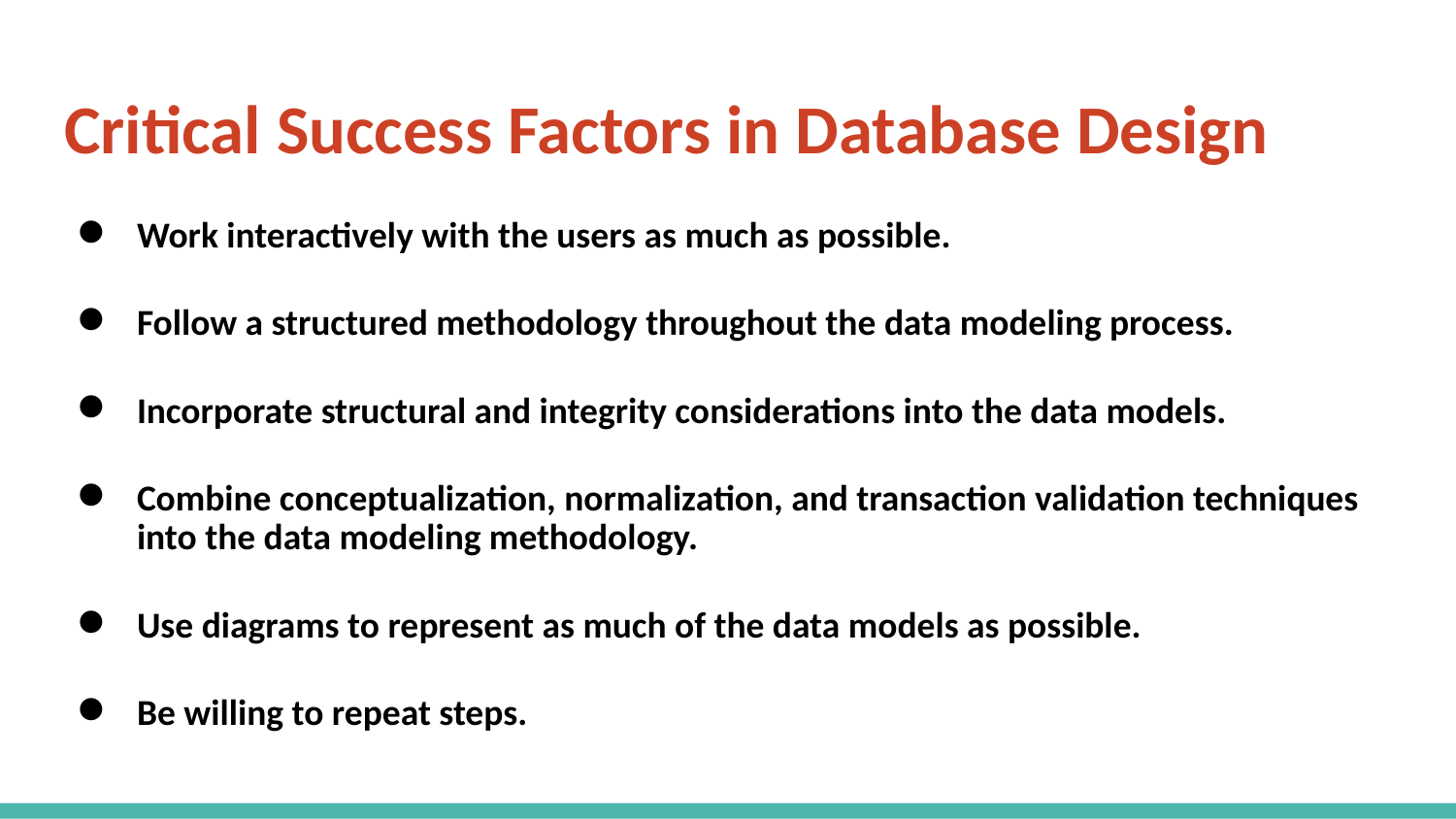

# Critical Success Factors in Database Design
Work interactively with the users as much as possible.
Follow a structured methodology throughout the data modeling process.
Incorporate structural and integrity considerations into the data models.
Combine conceptualization, normalization, and transaction validation techniques into the data modeling methodology.
Use diagrams to represent as much of the data models as possible.
Be willing to repeat steps.